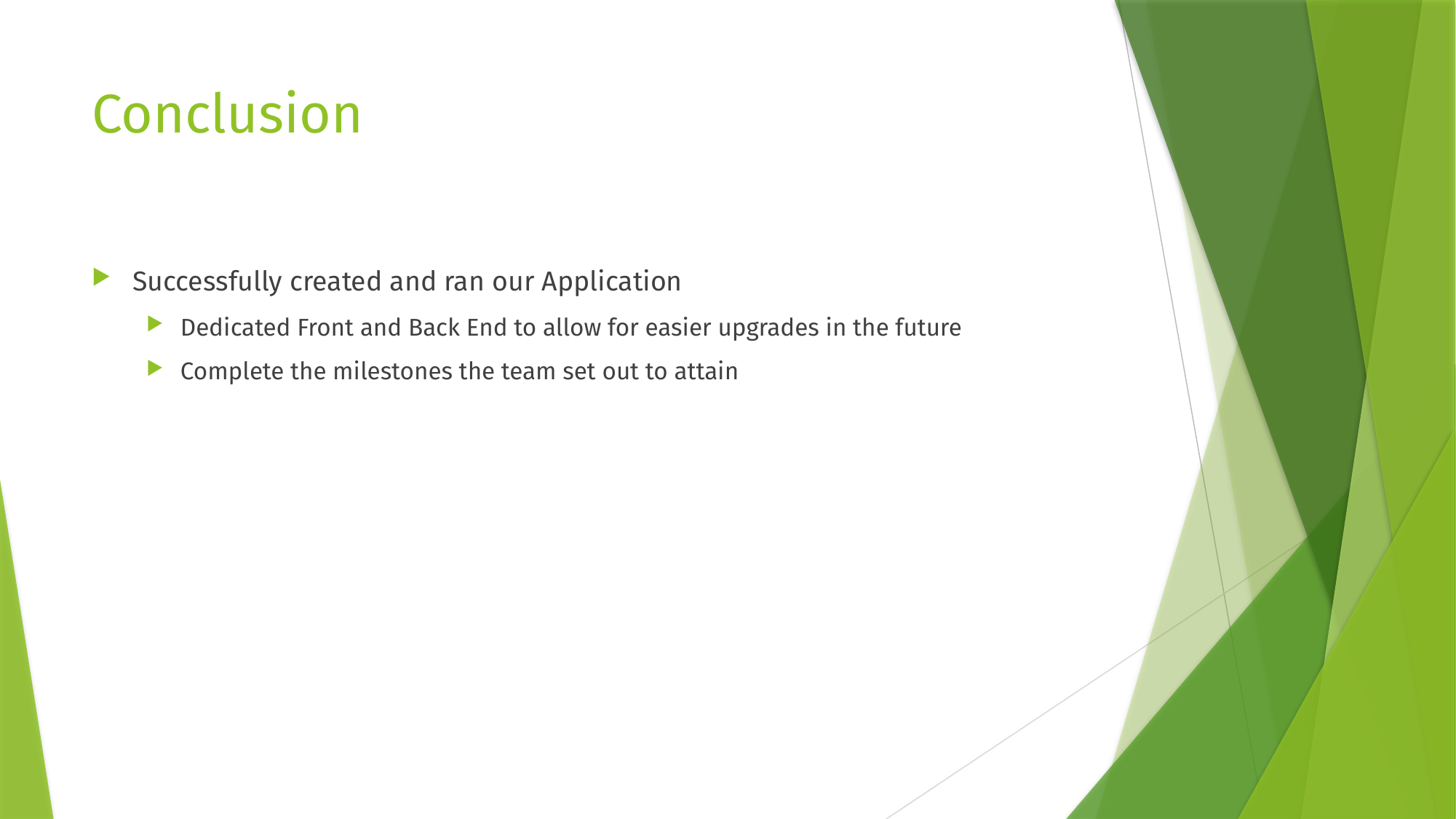

# Conclusion
Successfully created and ran our Application
Dedicated Front and Back End to allow for easier upgrades in the future
Complete the milestones the team set out to attain